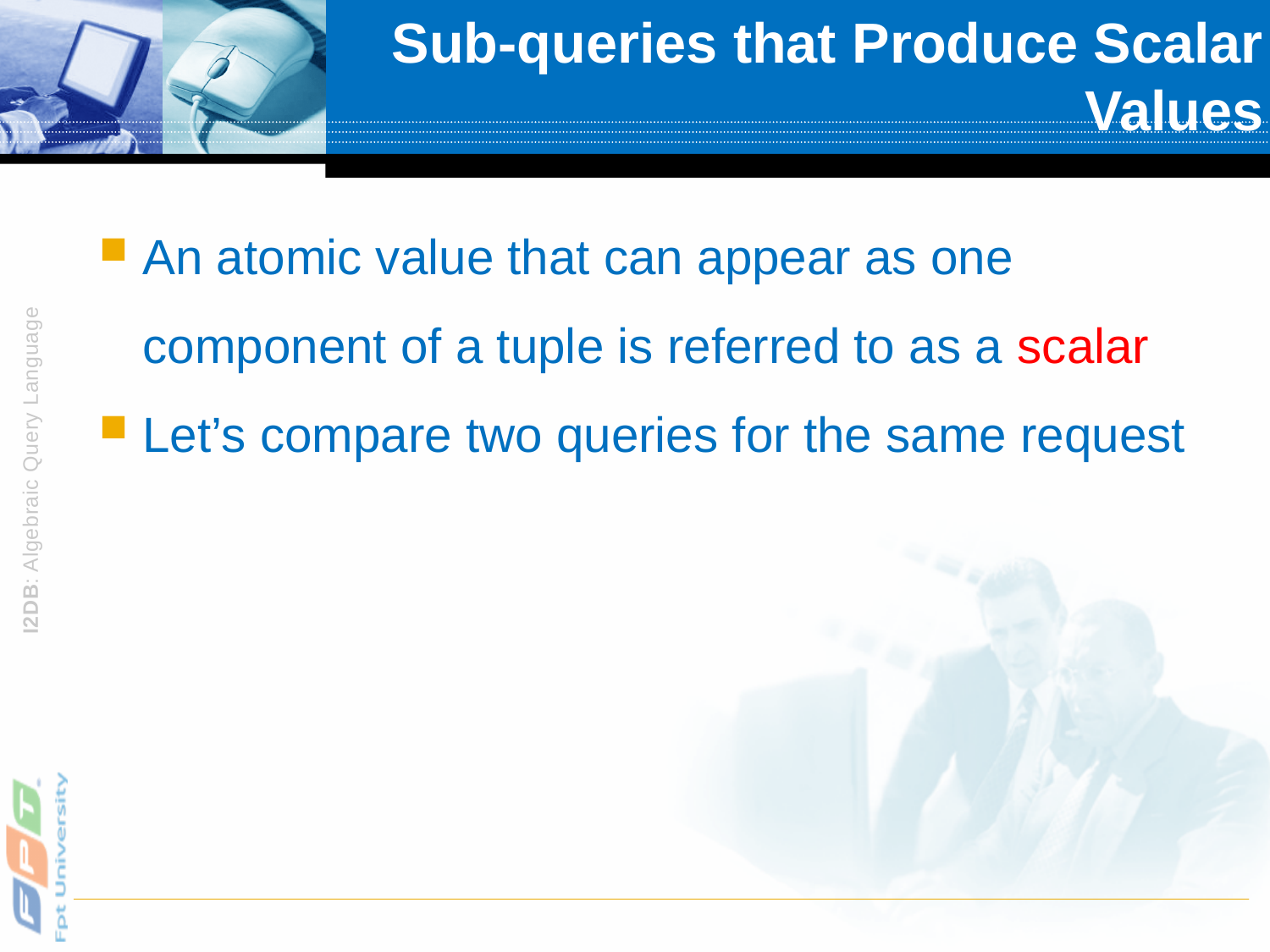

# Sub-queries that Produce Scalar Values
An atomic value that can appear as one component of a tuple is referred to as a scalar
Let’s compare two queries for the same request